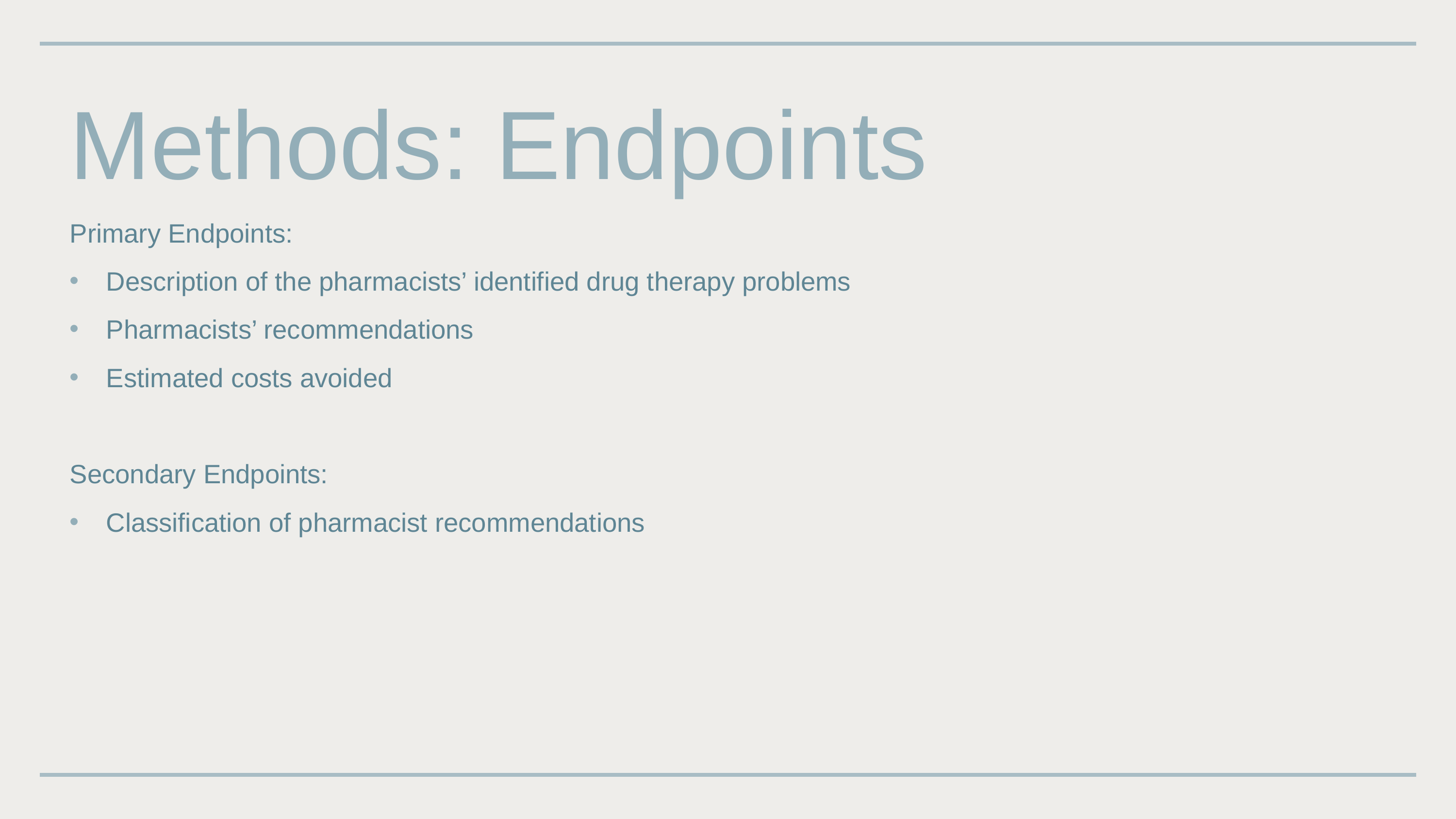

Methods: Endpoints
Primary Endpoints:
Description of the pharmacists’ identified drug therapy problems
Pharmacists’ recommendations
Estimated costs avoided

Secondary Endpoints:
Classification of pharmacist recommendations